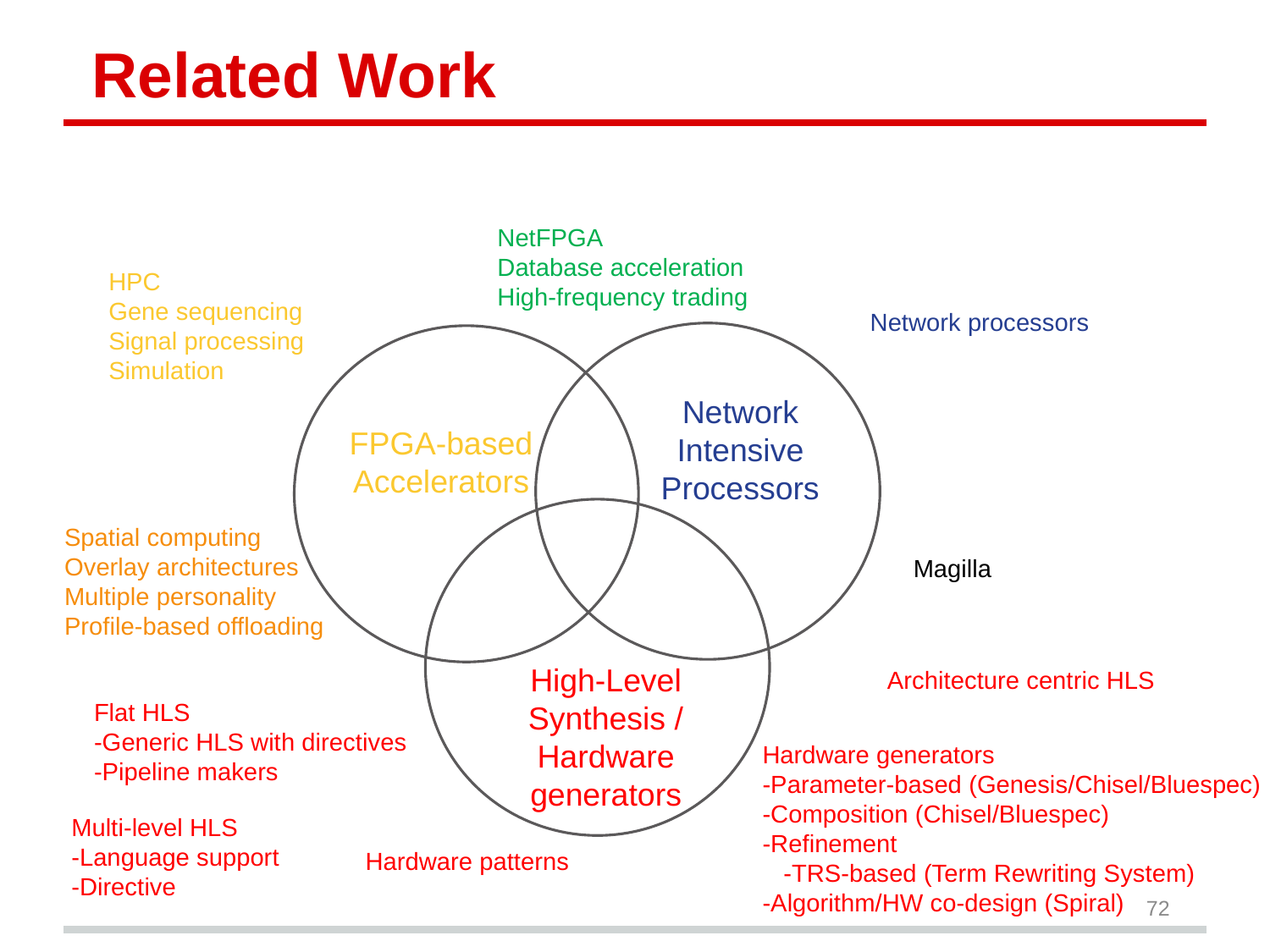

# Related Work
NetFPGA
Database acceleration
High-frequency trading

HPC
Gene sequencing
Signal processing
Simulation

Network processors

Network Intensive Processors
FPGA-based Accelerators

Spatial computing
Overlay architectures
Multiple personality
Profile-based offloading

Magilla
High-Level Synthesis / Hardware generators
Architecture centric HLS

Flat HLS
-Generic HLS with directives
-Pipeline makers

Hardware generators
-Parameter-based (Genesis/Chisel/Bluespec)
-Composition (Chisel/Bluespec)
-Refinement
   -TRS-based (Term Rewriting System)
-Algorithm/HW co-design (Spiral)
Multi-level HLS
-Language support
-Directive

Hardware patterns

72